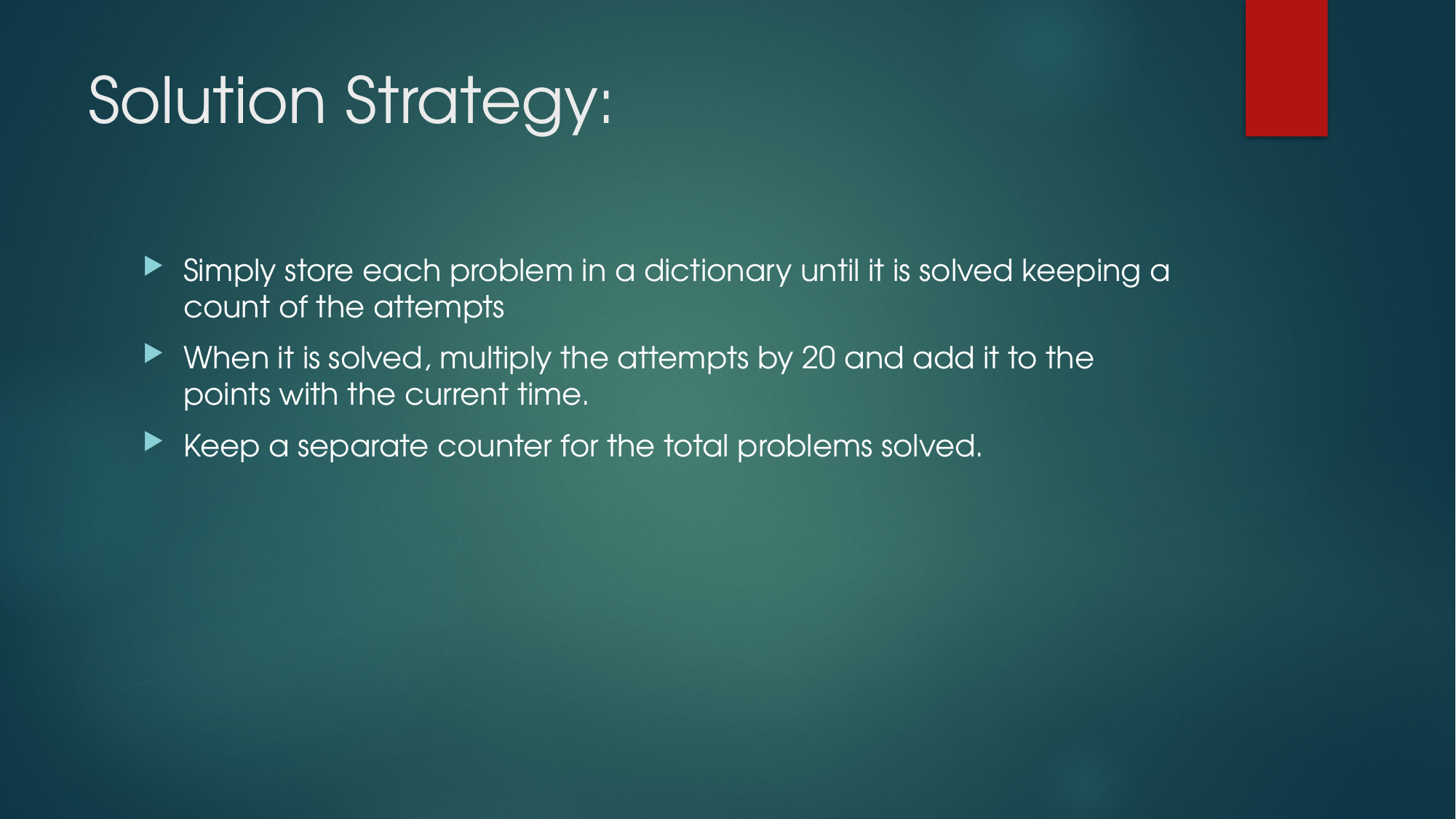

# Solution Strategy:
Simply store each problem in a dictionary until it is solved keeping a count of the attempts
When it is solved, multiply the attempts by 20 and add it to the points with the current time.
Keep a separate counter for the total problems solved.